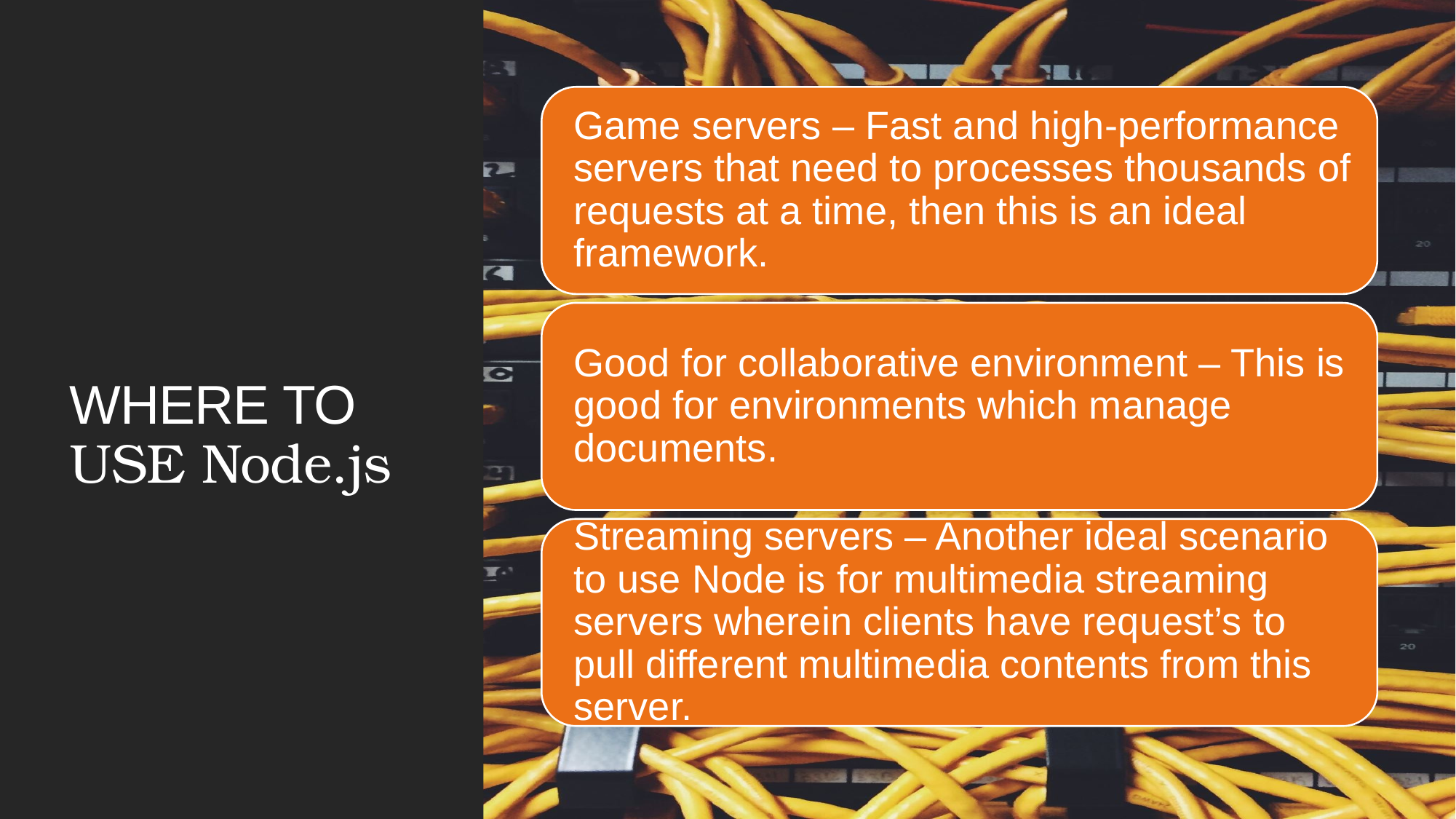

# WHERE TO USE Node.js
Game servers – Fast and high-performance servers that need to processes thousands of requests at a time, then this is an ideal framework.
Good for collaborative environment – This is good for environments which manage documents.
Streaming servers – Another ideal scenario to use Node is for multimedia streaming servers wherein clients have request’s to pull different multimedia contents from this server.